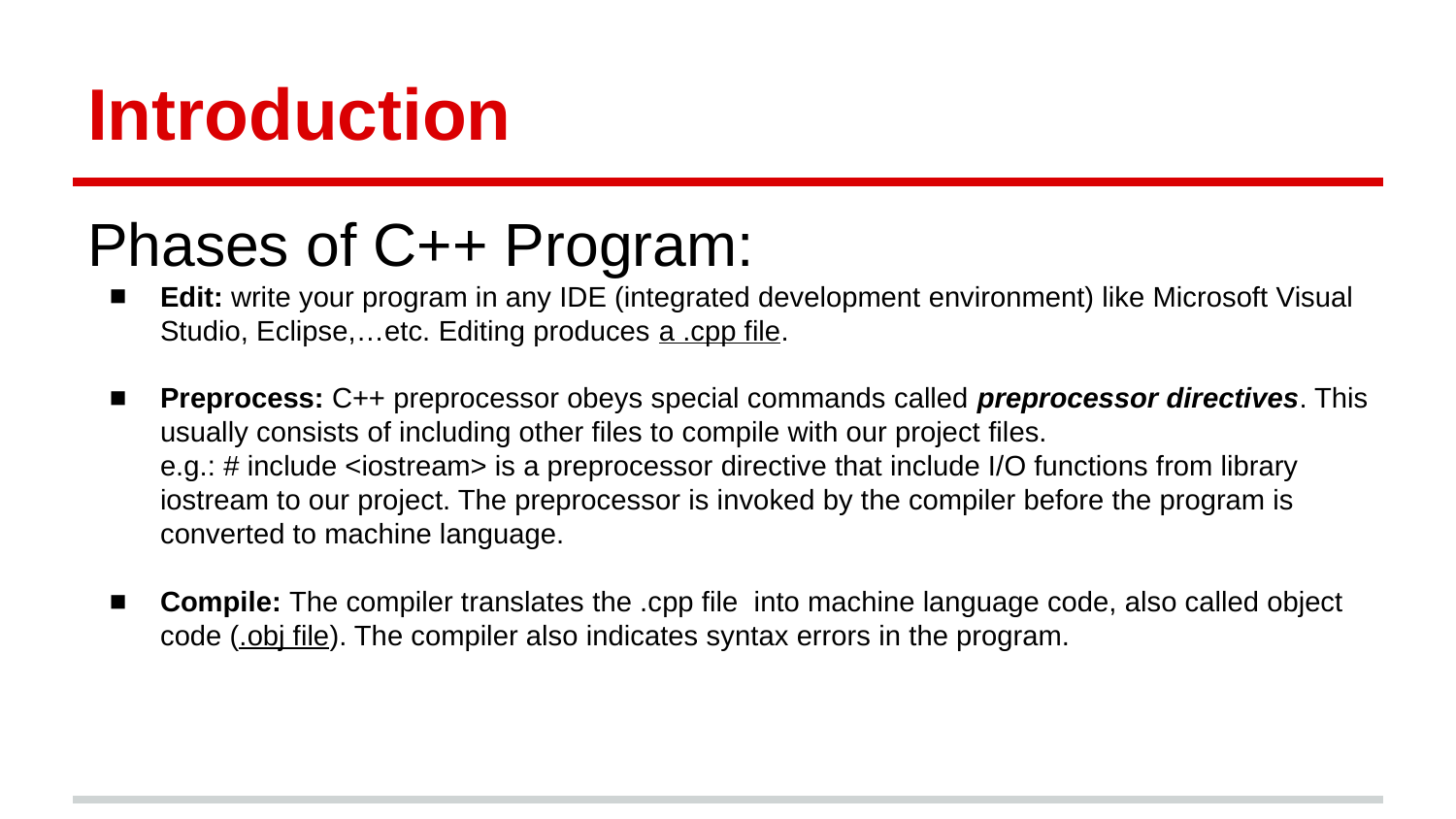

# Introduction
Phases of C++ Program:
Edit: write your program in any IDE (integrated development environment) like Microsoft Visual Studio, Eclipse,…etc. Editing produces a .cpp file.
Preprocess: C++ preprocessor obeys special commands called preprocessor directives. This usually consists of including other files to compile with our project files.
e.g.: # include <iostream> is a preprocessor directive that include I/O functions from library iostream to our project. The preprocessor is invoked by the compiler before the program is converted to machine language.
Compile: The compiler translates the .cpp file  into machine language code, also called object code (.obj file). The compiler also indicates syntax errors in the program.